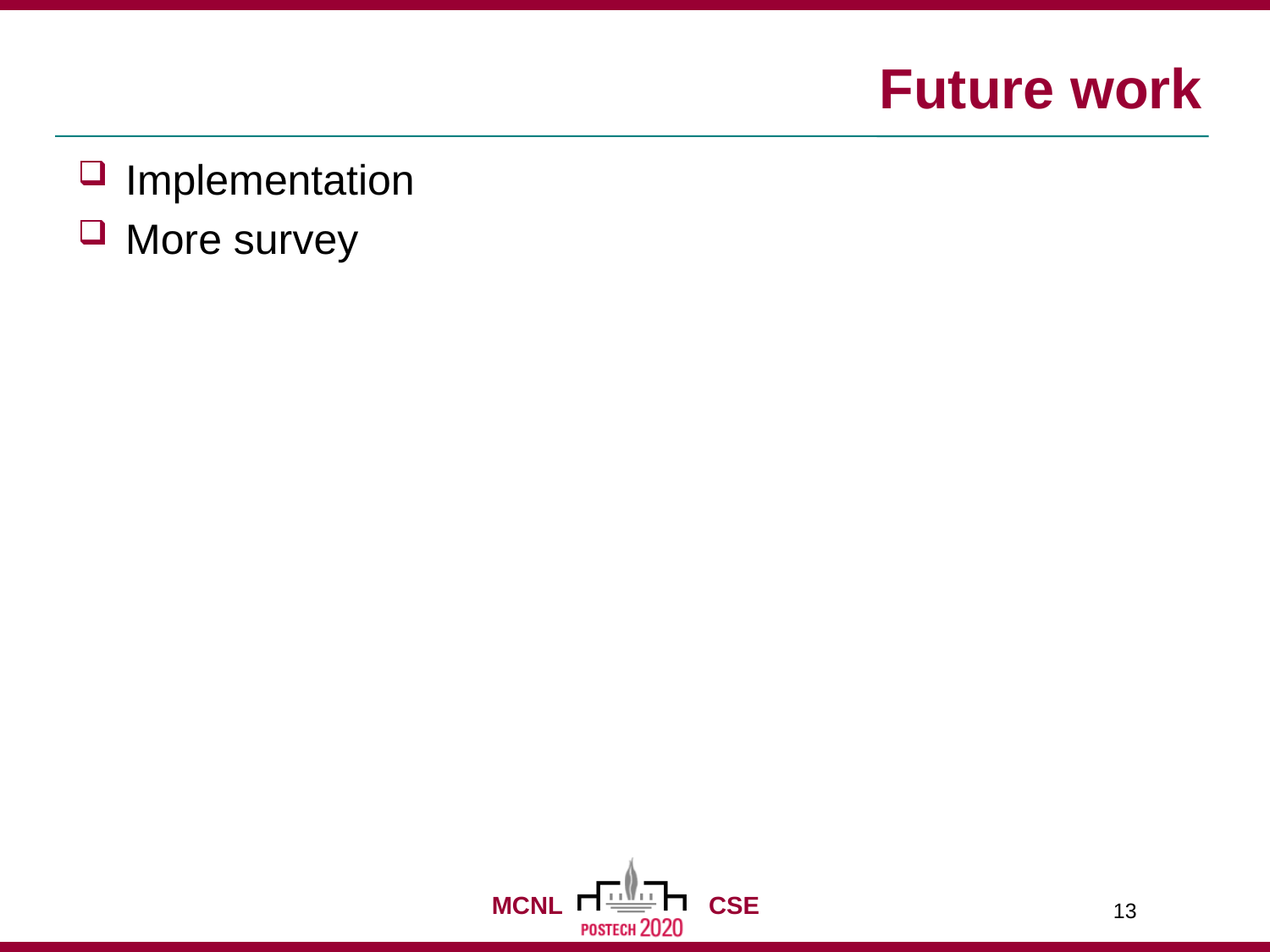

# Future work
Implementation
More survey
13